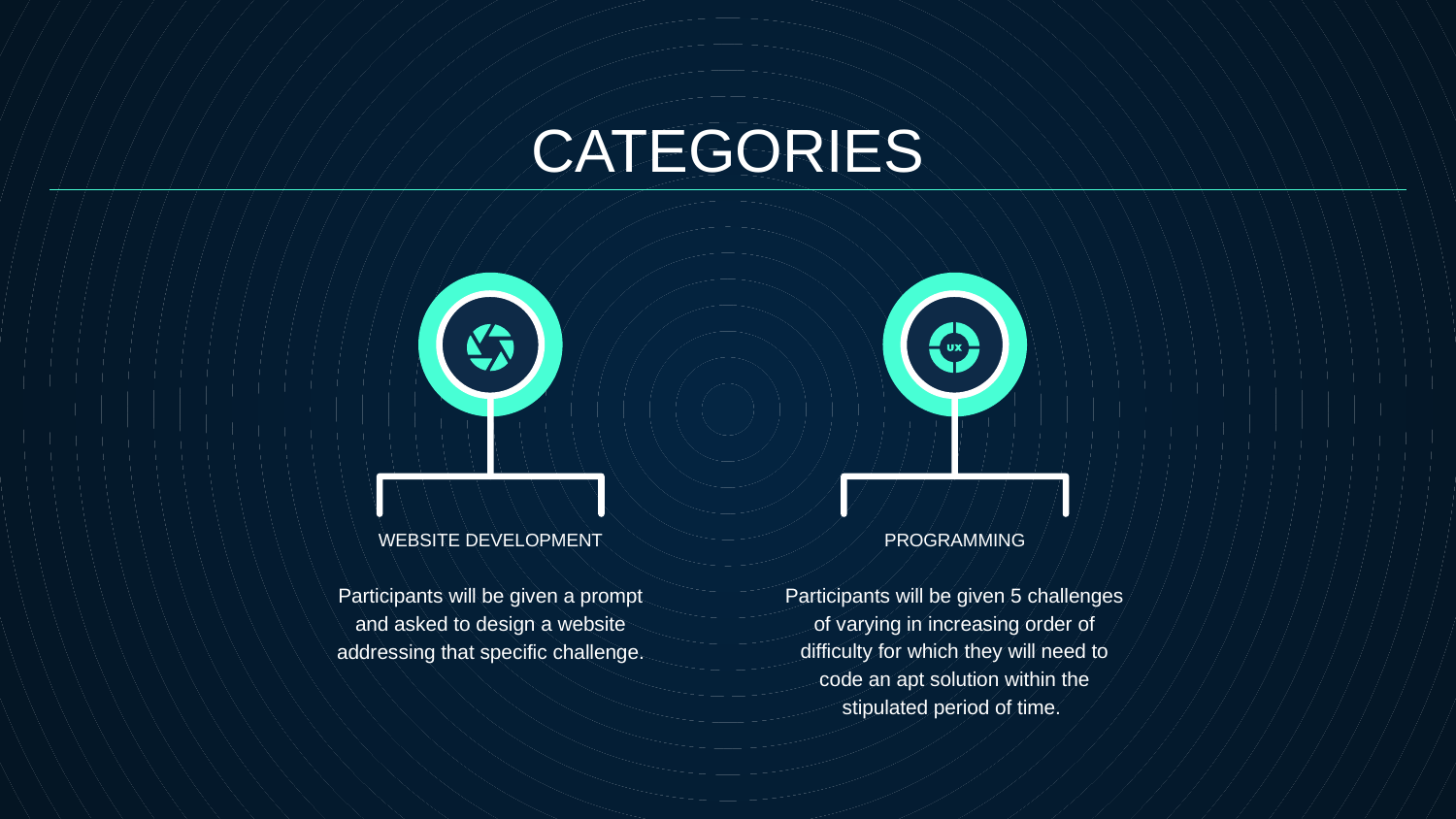

CATEGORIES

# PROGRAMMING
WEBSITE DEVELOPMENT
Participants will be given 5 challenges of varying in increasing order of difficulty for which they will need to code an apt solution within the stipulated period of time.
Participants will be given a prompt and asked to design a website addressing that specific challenge.